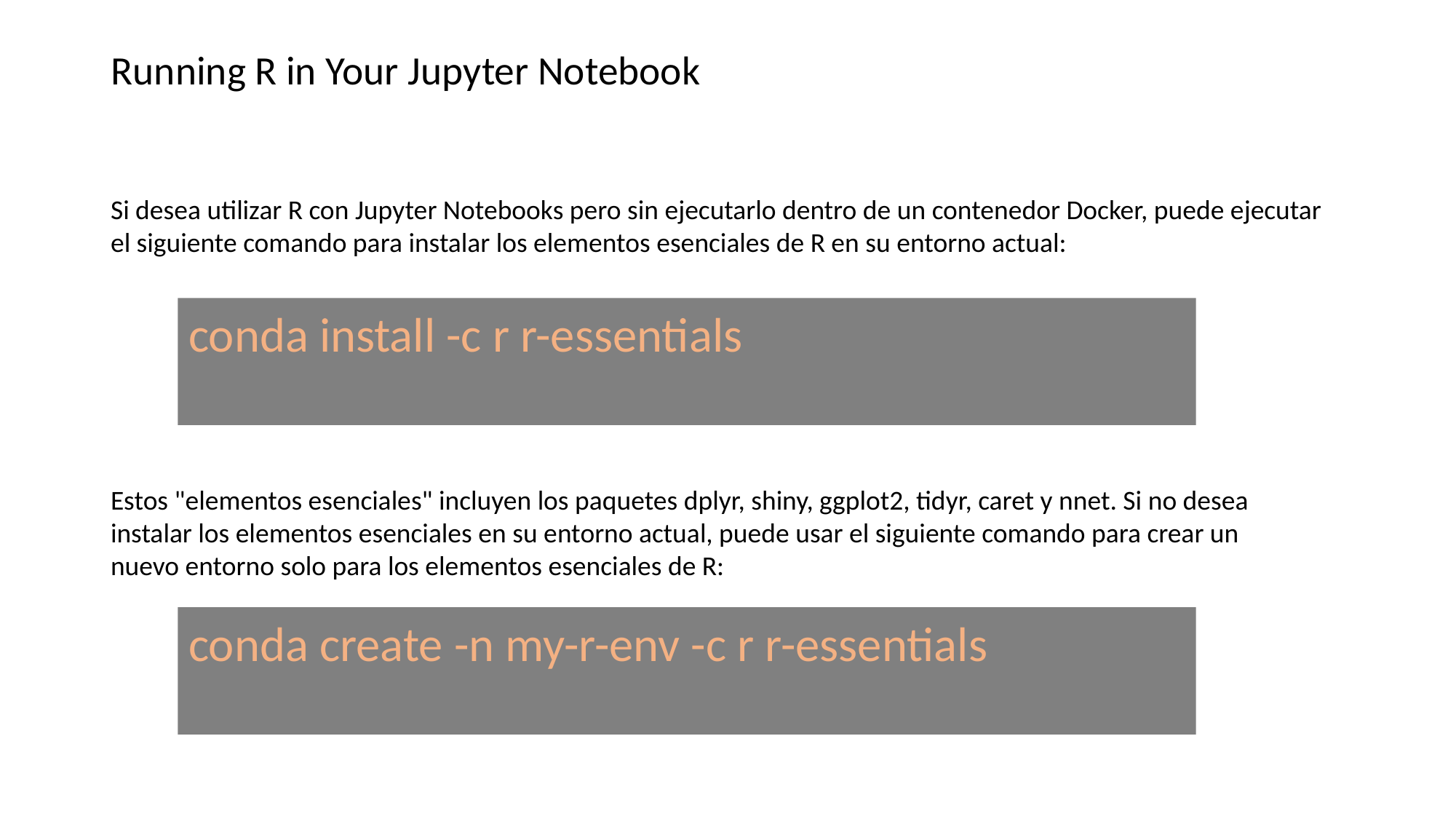

# Running R in Your Jupyter Notebook
Si desea utilizar R con Jupyter Notebooks pero sin ejecutarlo dentro de un contenedor Docker, puede ejecutar el siguiente comando para instalar los elementos esenciales de R en su entorno actual:

conda install -c r r-essentials

Estos "elementos esenciales" incluyen los paquetes dplyr, shiny, ggplot2, tidyr, caret y nnet. Si no desea instalar los elementos esenciales en su entorno actual, puede usar el siguiente comando para crear un nuevo entorno solo para los elementos esenciales de R:
conda create -n my-r-env -c r r-essentials